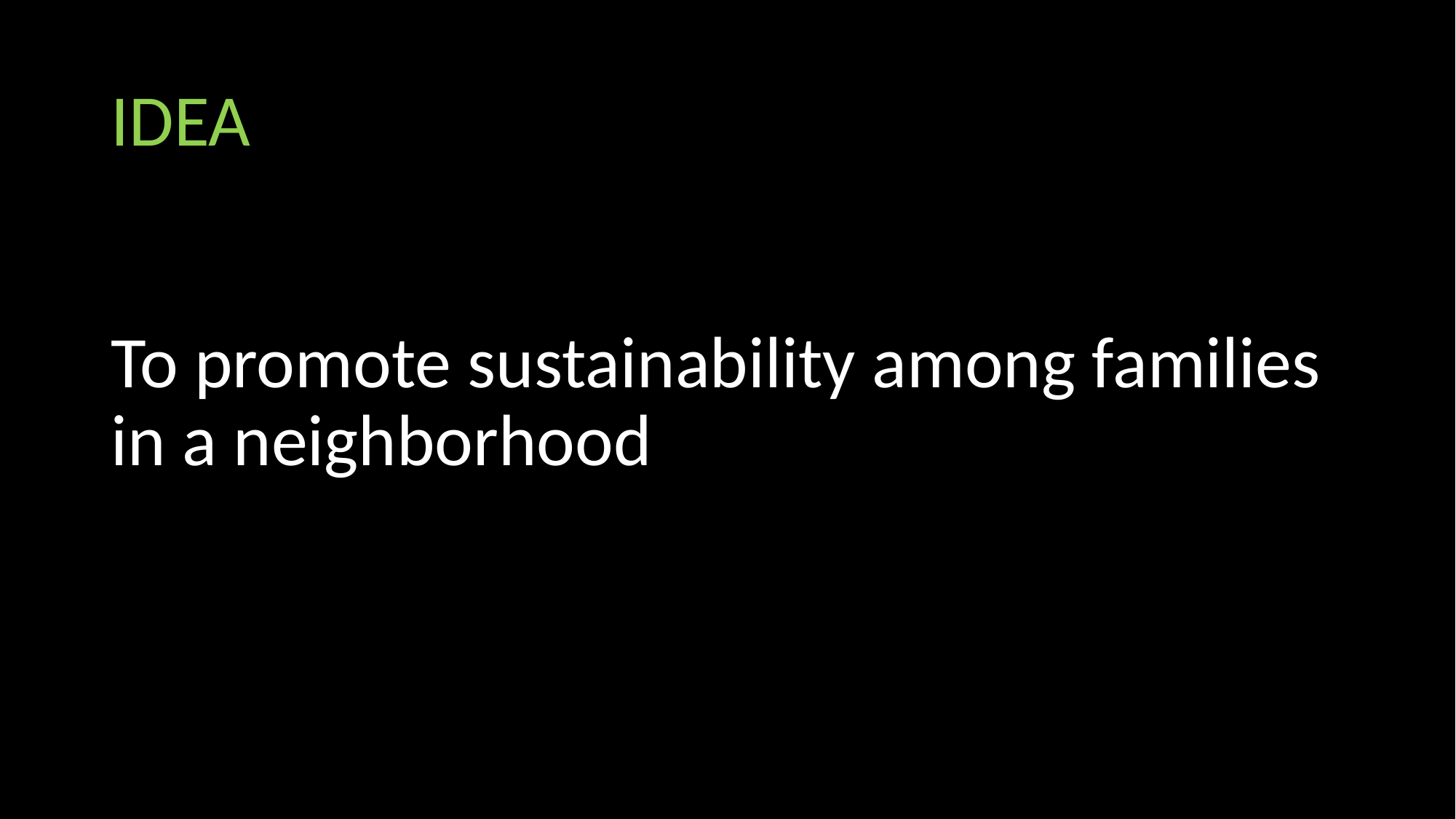

# IDEA
To promote sustainability among families in a neighborhood